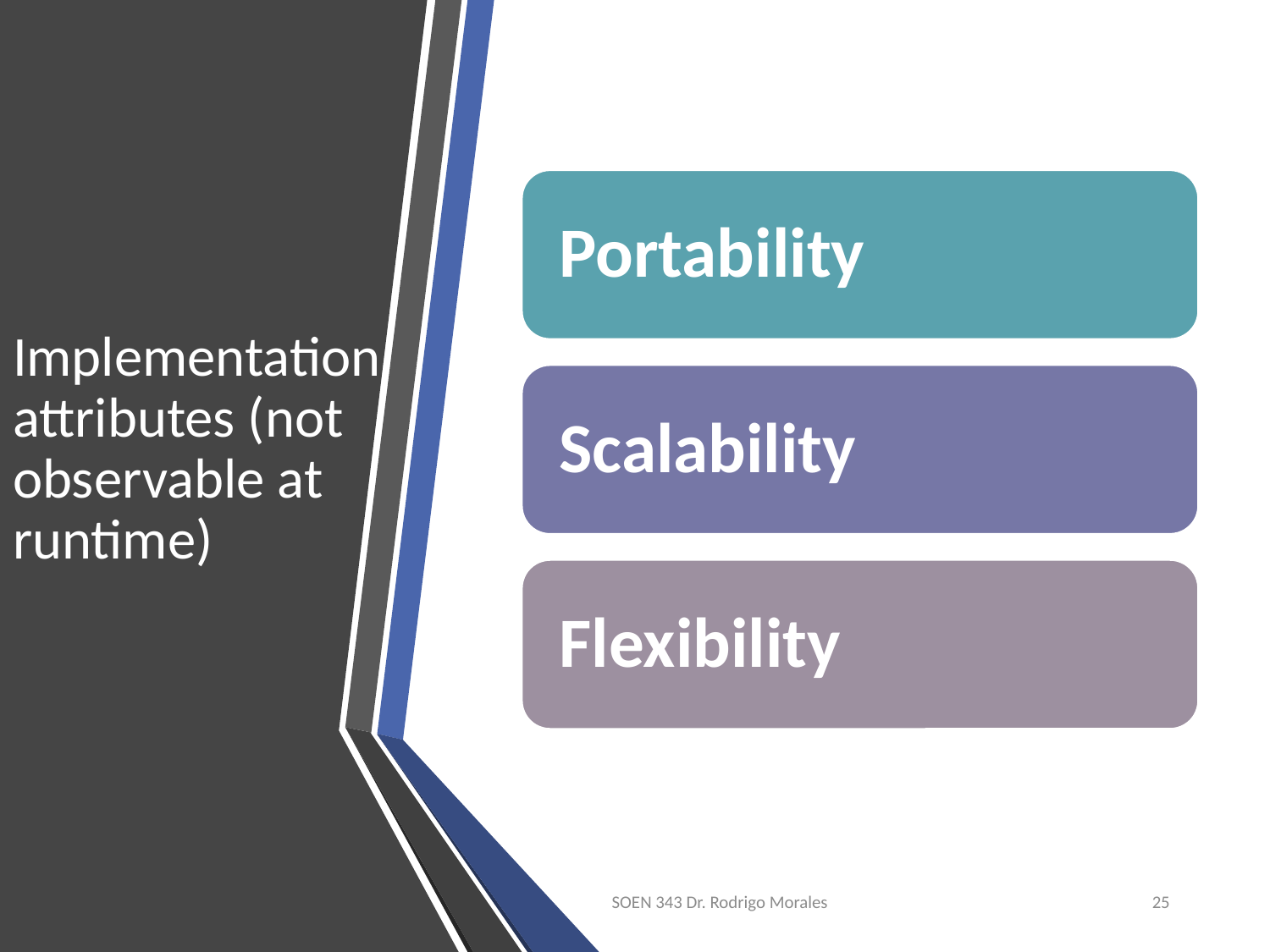

#
Implementation attributes (not observable at runtime)
Portability
Scalability
Flexibility
SOEN 343 Dr. Rodrigo Morales
25